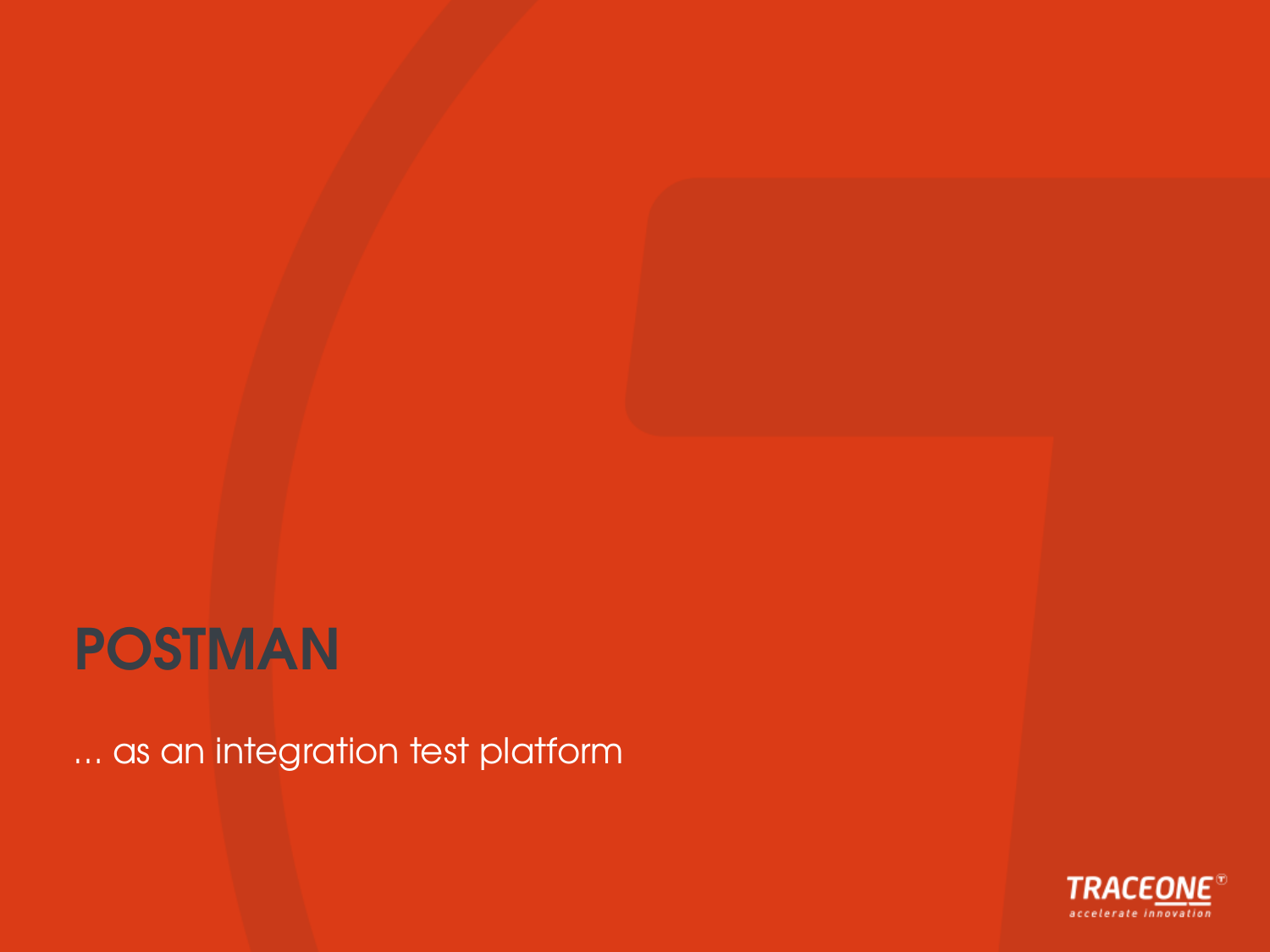

# POSTMAN
… as an integration test platform